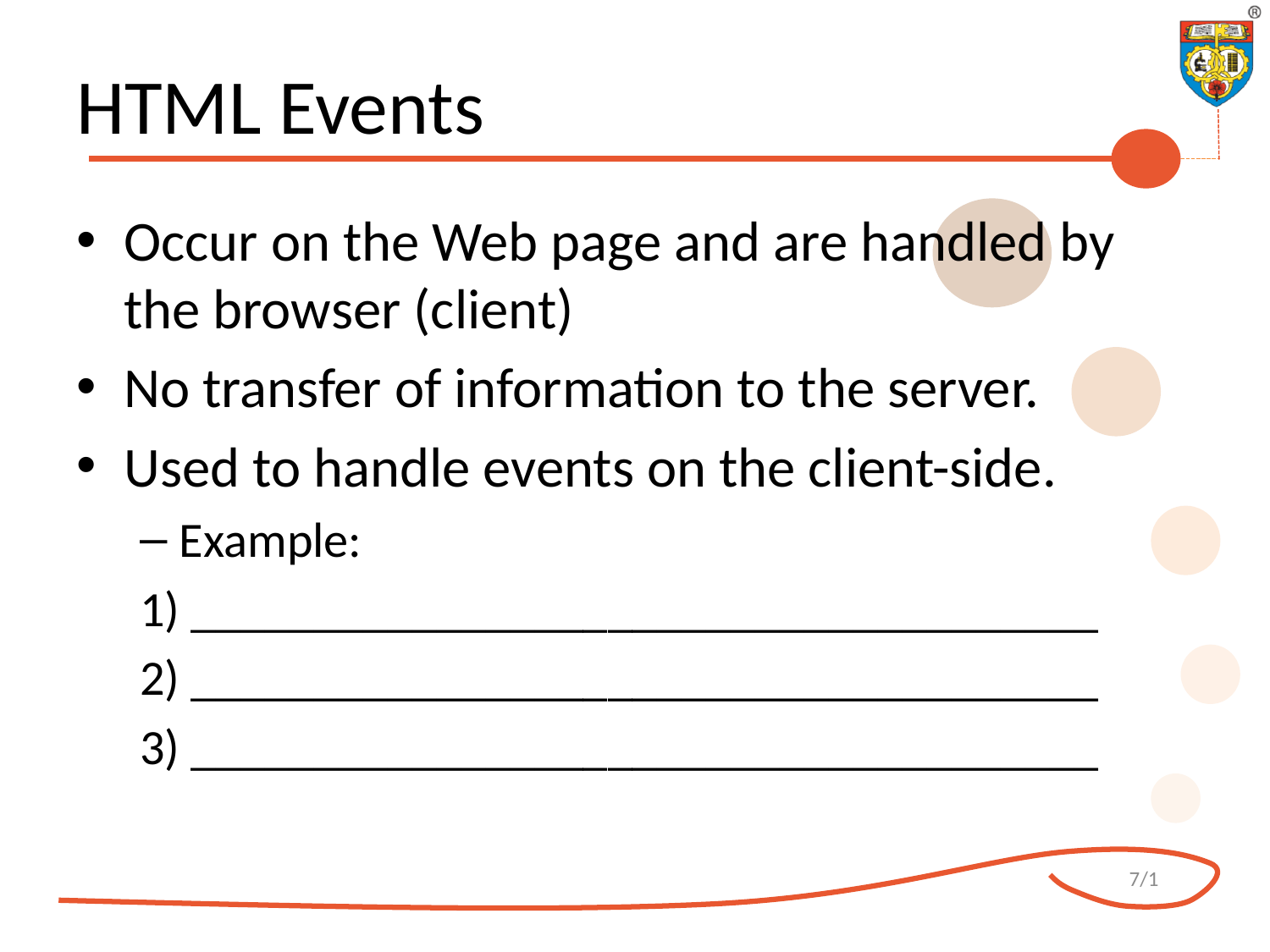

# HTML Events
Occur on the Web page and are handled by the browser (client)
No transfer of information to the server.
Used to handle events on the client-side.
Example:
1) _____________________________________
2) _____________________________________
3) _____________________________________